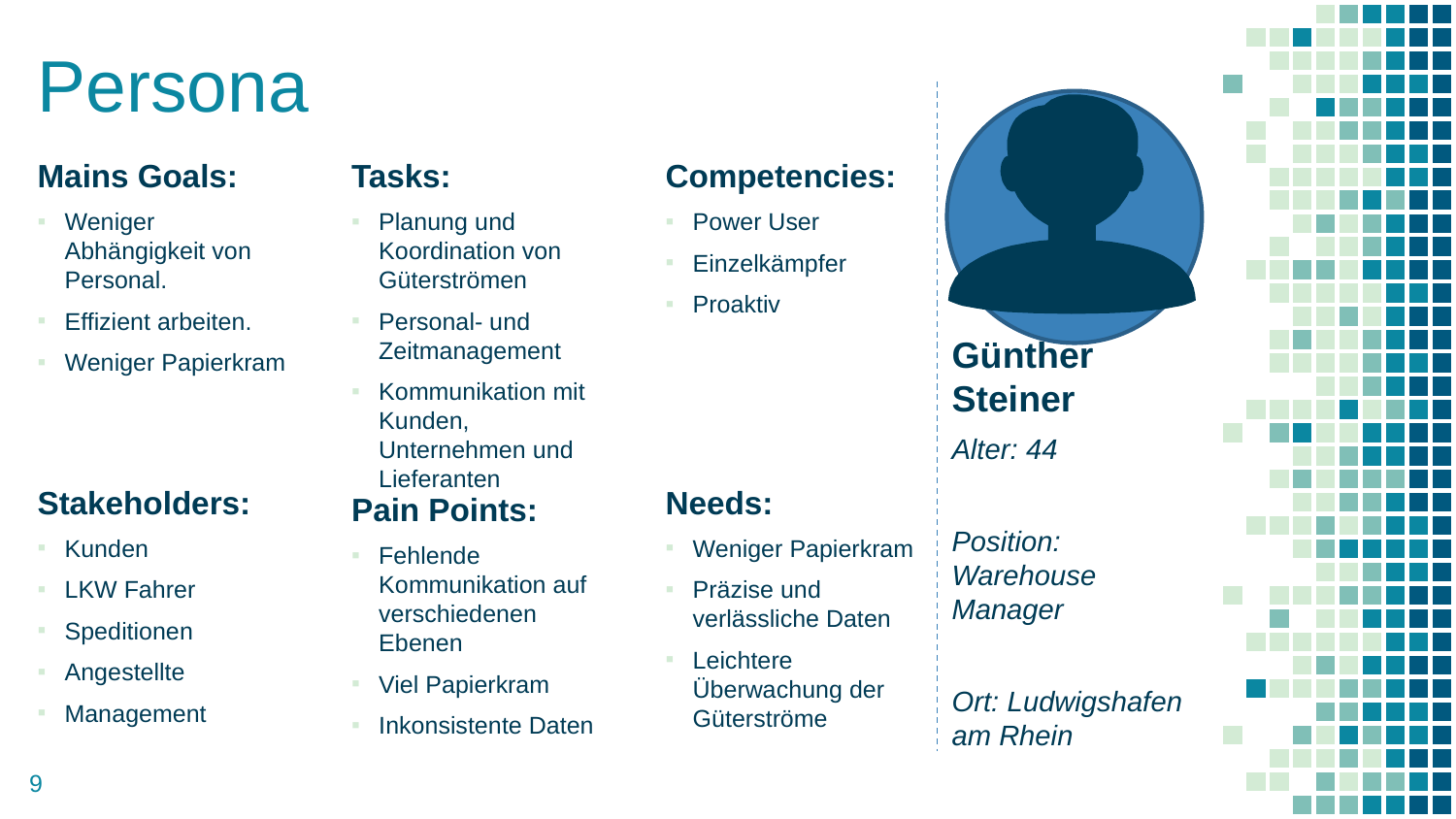

# Persona

Competencies:
Power User
Einzelkämpfer
Proaktiv
Mains Goals:
Weniger Abhängigkeit von Personal.
Effizient arbeiten.
Weniger Papierkram

Tasks:
Planung und Koordination von Güterströmen
Personal- und Zeitmanagement
Kommunikation mit Kunden, Unternehmen und Lieferanten
Günther Steiner
Alter: 44

Position: Warehouse Manager

Ort: Ludwigshafen am Rhein
Stakeholders:
Kunden
LKW Fahrer
Speditionen
Angestellte
Management
Needs:
Weniger Papierkram
Präzise und verlässliche Daten
Leichtere Überwachung der Güterströme
Pain Points:
Fehlende Kommunikation auf verschiedenen Ebenen
Viel Papierkram
Inkonsistente Daten
9